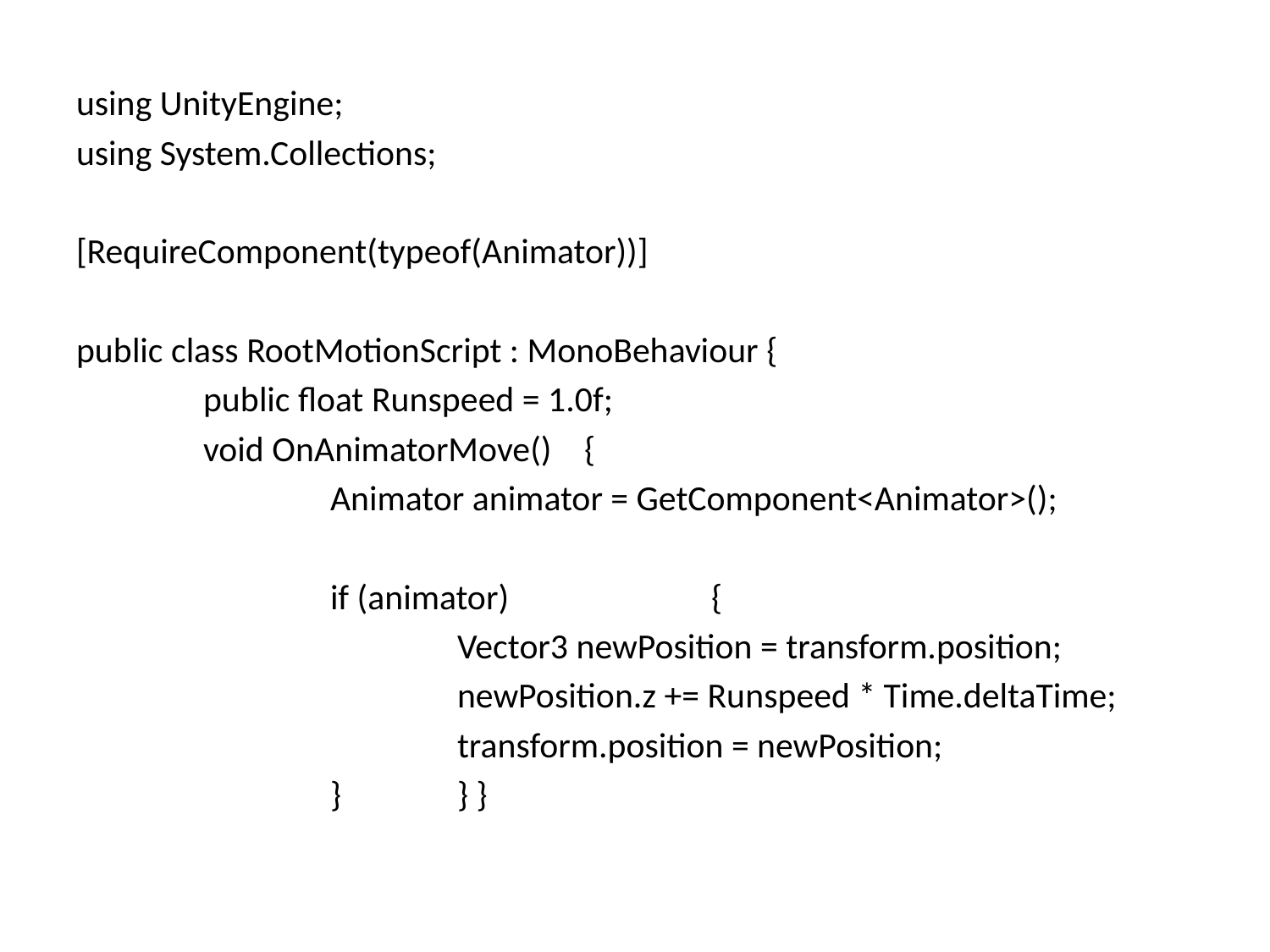

using UnityEngine;
using System.Collections;

[RequireComponent(typeof(Animator))]

public class RootMotionScript : MonoBehaviour {
	public float Runspeed = 1.0f;
	void OnAnimatorMove() 	{
		Animator animator = GetComponent<Animator>();

		if (animator) 		{
			Vector3 newPosition = transform.position;
			newPosition.z += Runspeed * Time.deltaTime;
			transform.position = newPosition;
		}	} }